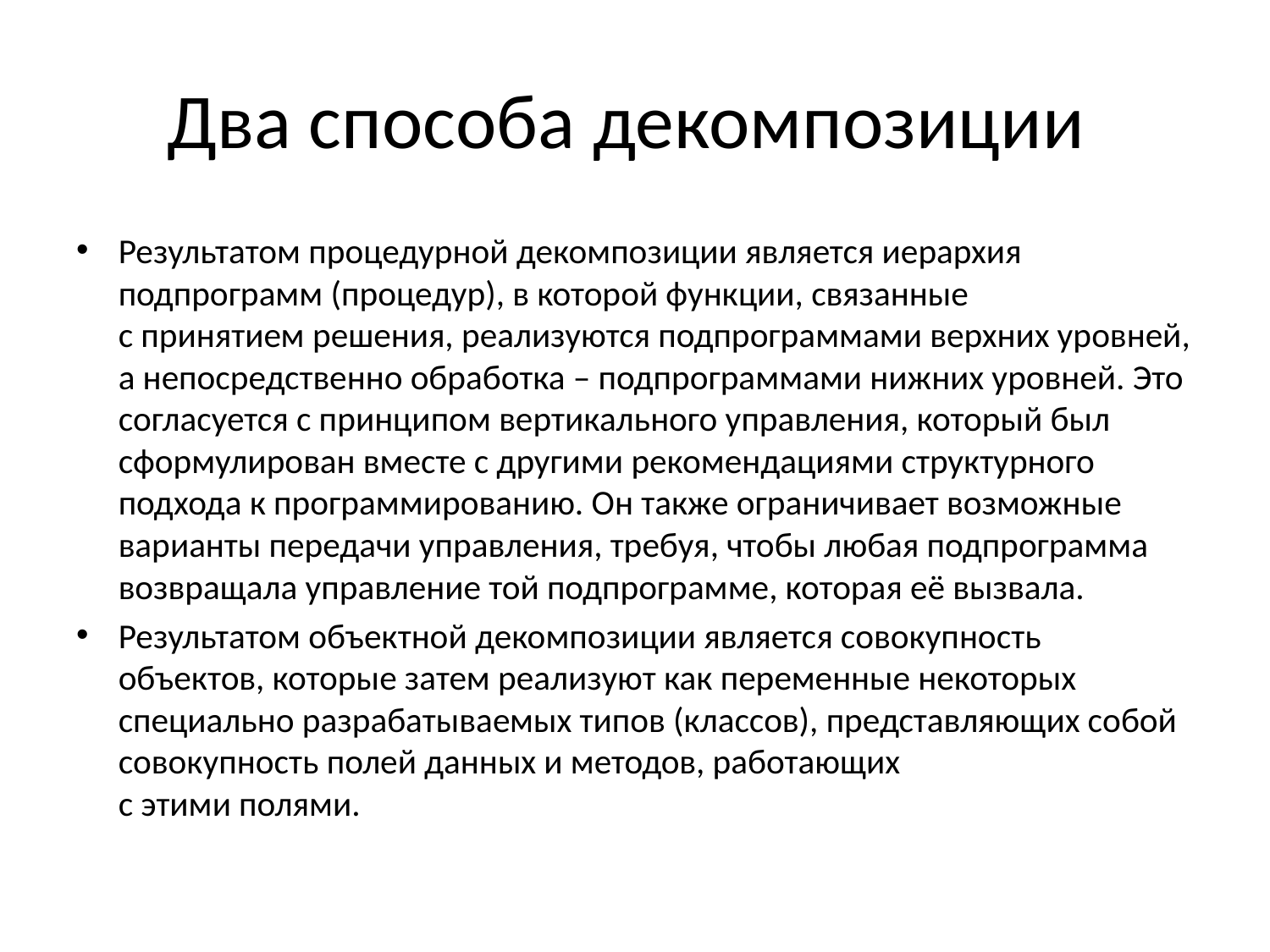

# Два способа декомпозиции
Результатом процедурной декомпозиции является иерархия подпрограмм (процедур), в которой функции, связанные
с принятием решения, реализуются подпрограммами верхних уровней, а непосредственно обработка – подпрограммами нижних уровней. Это согласуется с принципом вертикального управления, который был сформулирован вместе с другими рекомендациями структурного подхода к программированию. Он также ограничивает возможные варианты передачи управления, требуя, чтобы любая подпрограмма возвращала управление той подпрограмме, которая её вызвала.
Результатом объектной декомпозиции является совокупность объектов, которые затем реализуют как переменные некоторых специально разрабатываемых типов (классов), представляющих собой совокупность полей данных и методов, работающих
с этими полями.